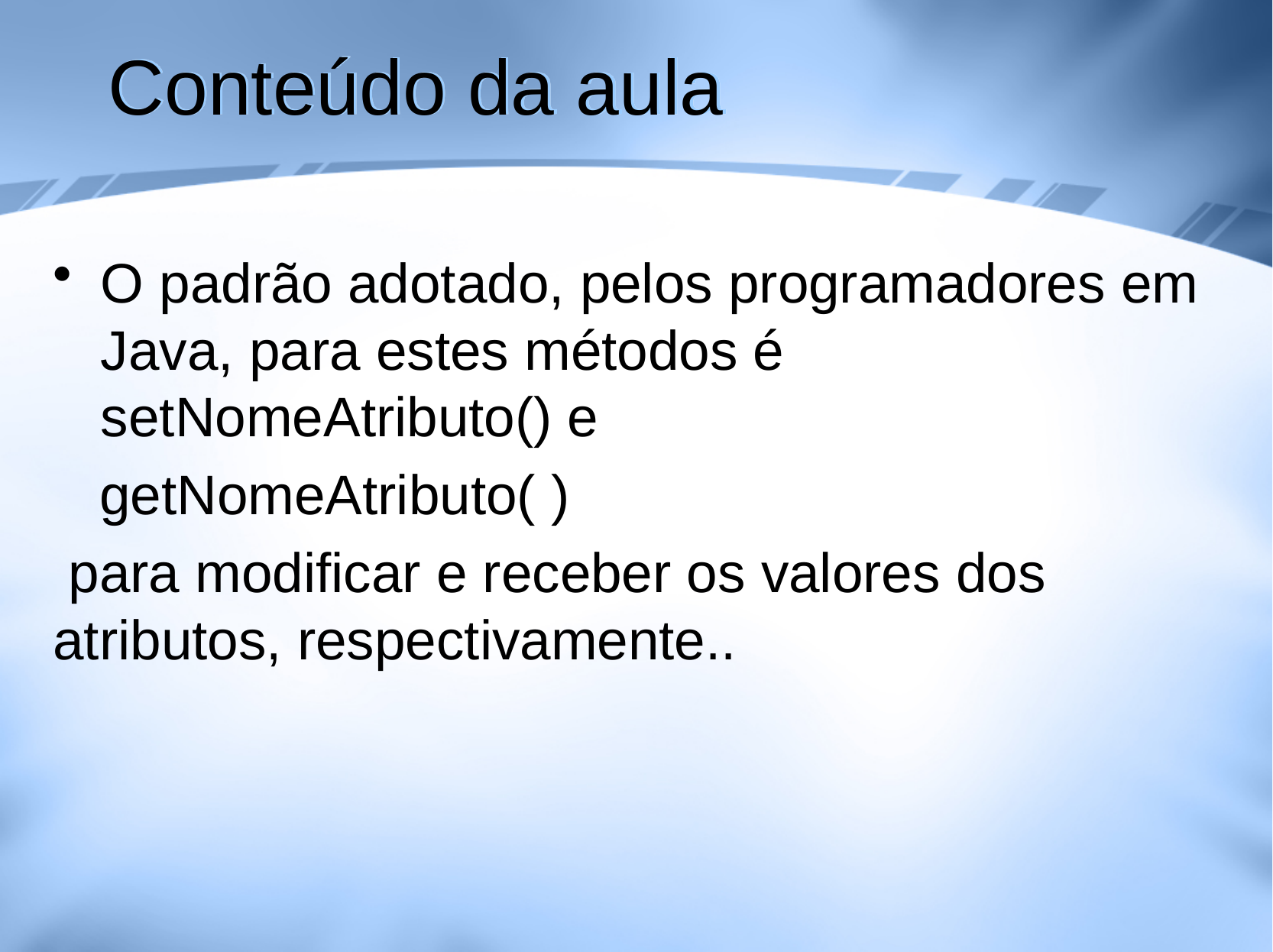

# Conteúdo da aula
O padrão adotado, pelos programadores em Java, para estes métodos é  setNomeAtributo() e
   getNomeAtributo( )
 para modificar e receber os valores dos atributos, respectivamente..